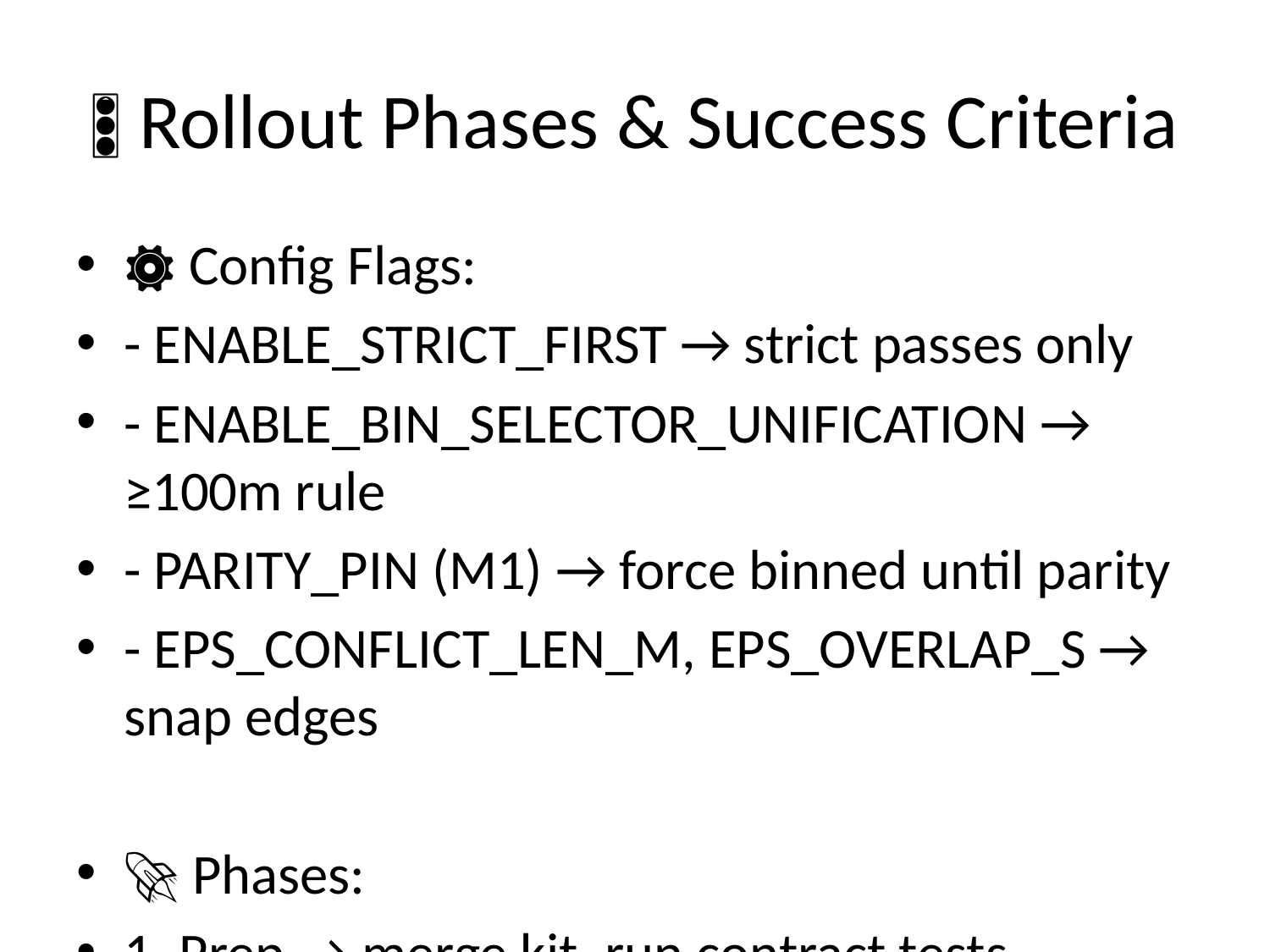

# 🚦 Rollout Phases & Success Criteria
⚙️ Config Flags:
- ENABLE_STRICT_FIRST → strict passes only
- ENABLE_BIN_SELECTOR_UNIFICATION → ≥100m rule
- PARITY_PIN (M1) → force binned until parity
- EPS_CONFLICT_LEN_M, EPS_OVERLAP_S → snap edges

🚀 Phases:
1. Prep → merge kit, run contract tests
2. Controlled Enablement → F1 (694/451), M1 (9/9)
3. Validation → A2, A3, L1 exact match
4. Rollout → staging → prod, monitor 24–48h
5. Rollback → toggle flags off

🎯 Success = M1=9/9, F1=694/451, controls exact, telemetry unified, stable perf